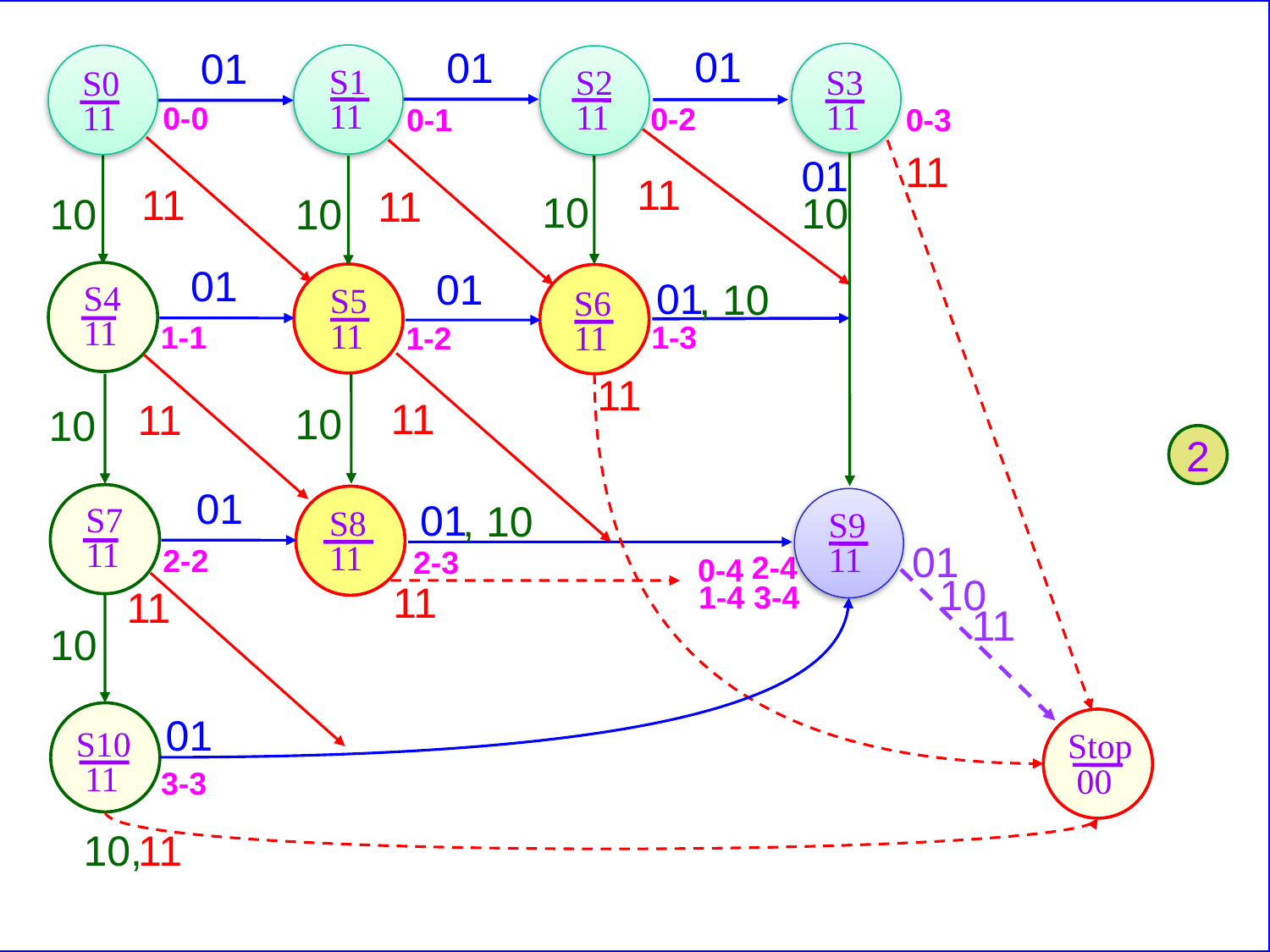

01
01
01

S1
11
S2
11
S3
11
S0
11
0-0
0-2
0-1
0-3

11

01

11
11
11
10
10
10
10
01
01

01
, 10
S4
11
S5
11
S6
11
1-1
1-3
1-2

11

11
11
10
10
2
01

01
, 10

S7
11
 S8
 11
S9
11
01
10
11
2-2
2-3

2-4
0-4
1-4
3-4

11

11

10

01

S10
 11
Stop
 00
3-3

10,
11